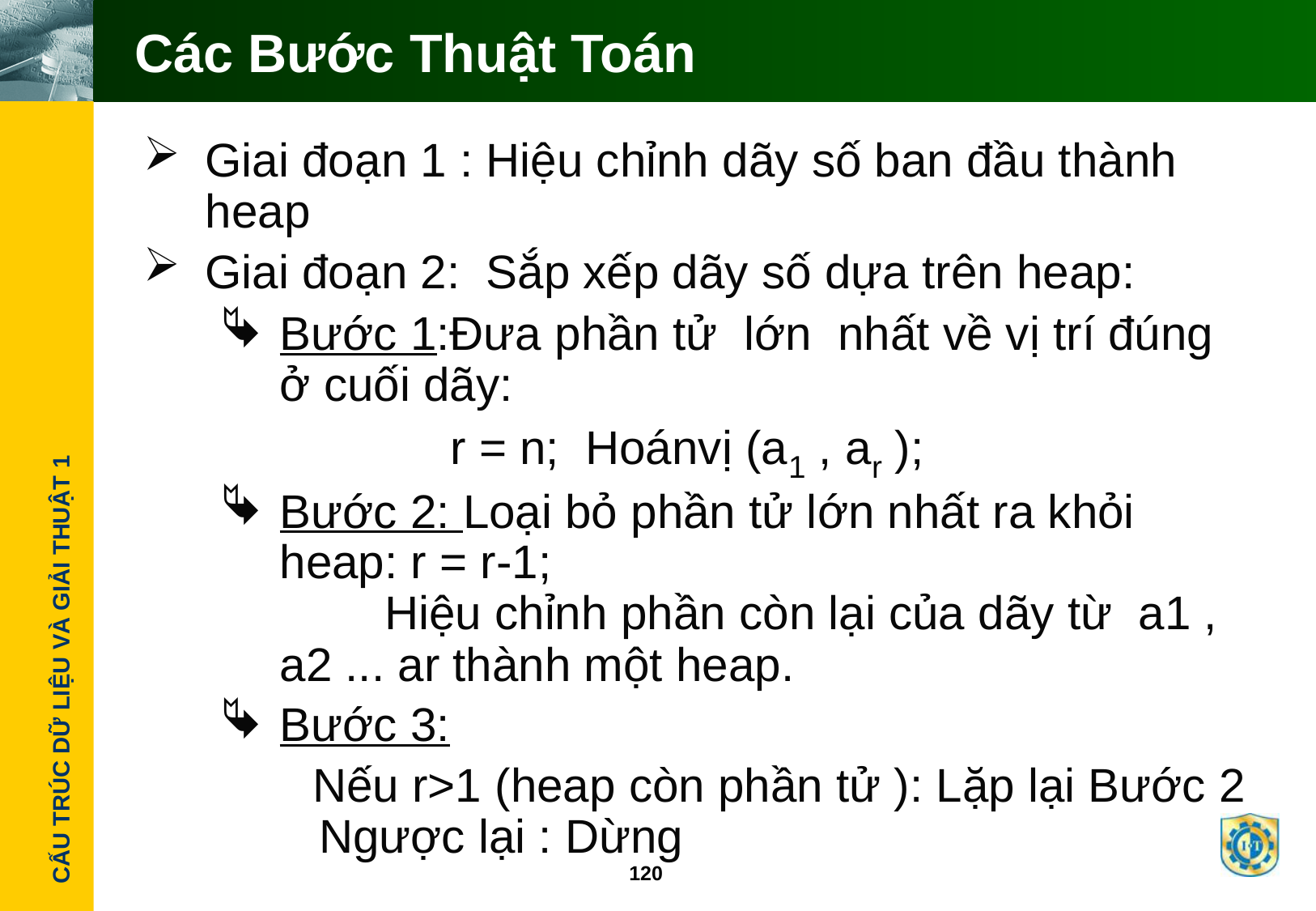

# Các Bước Thuật Toán
Giai đoạn 1 : Hiệu chỉnh dãy số ban đầu thành heap
Giai đoạn 2:  Sắp xếp dãy số dựa trên heap:
Bước 1:Đưa phần tử  lớn  nhất về vị trí đúng ở cuối dãy:
             r = n;  Hoánvị (a1 , ar );
Bước 2: Loại bỏ phần tử lớn nhất ra khỏi heap: r = r-1;
        Hiệu chỉnh phần còn lại của dãy từ  a1 , a2 ... ar thành một heap.
Bước 3:
       Nếu r>1 (heap còn phần tử ): Lặp lại Bước 2
   Ngược lại : Dừng